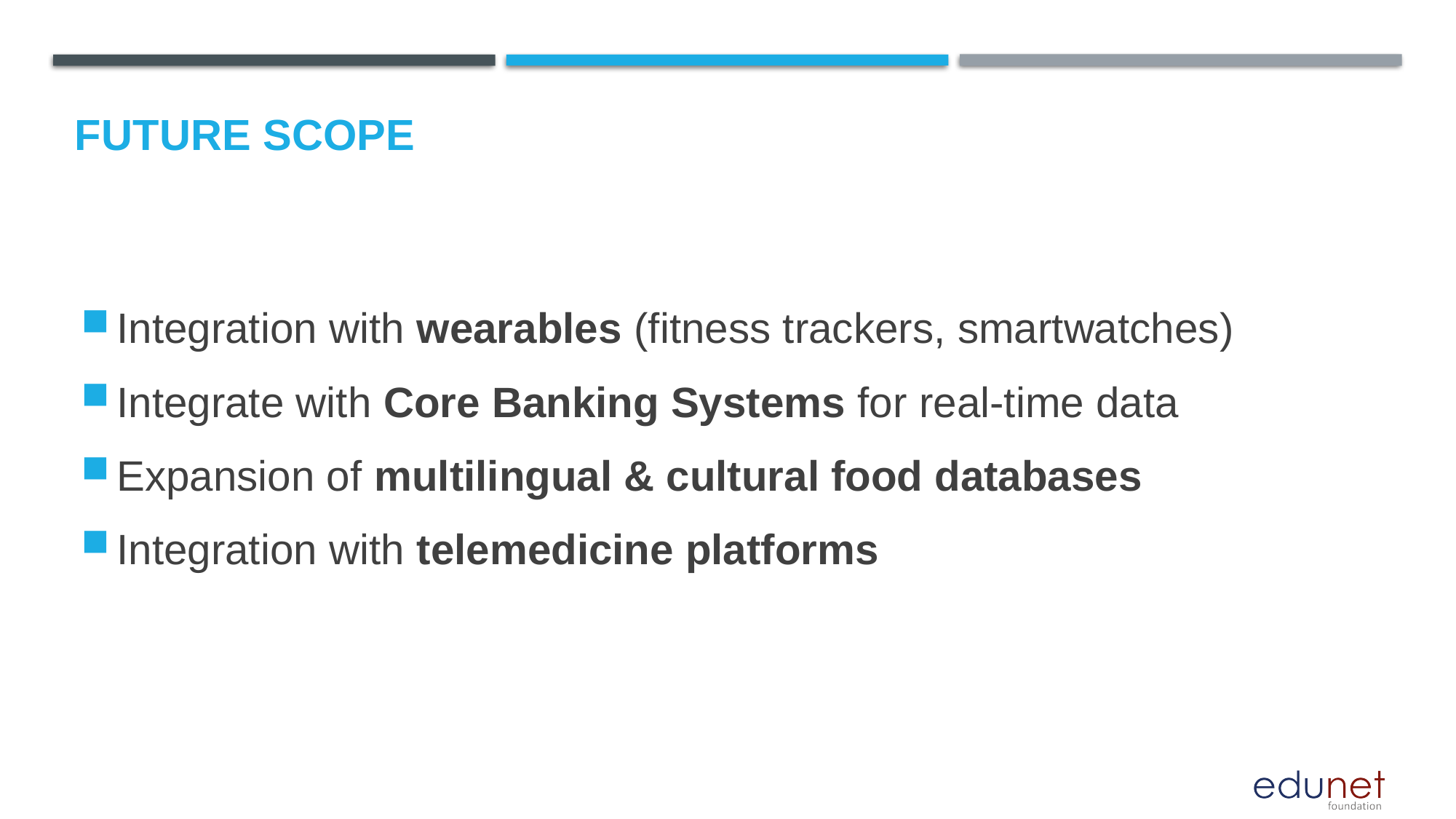

Future scope
Integration with wearables (fitness trackers, smartwatches)
Integrate with Core Banking Systems for real-time data
Expansion of multilingual & cultural food databases
Integration with telemedicine platforms